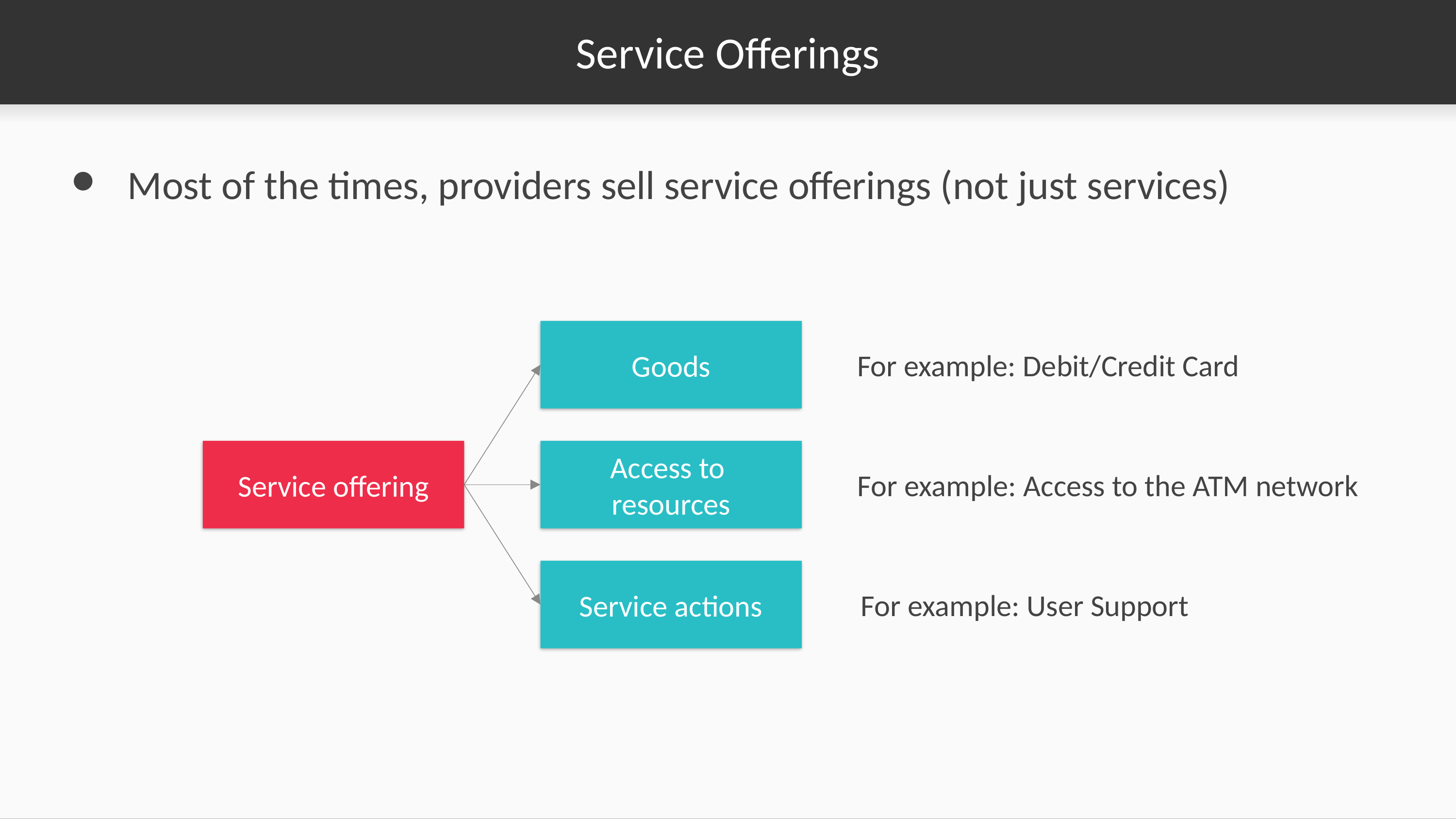

# Service Offerings
Most of the times, providers sell service offerings (not just services)
Goods
For example: Debit/Credit Card
Service offering
Access to
resources
For example: Access to the ATM network
Service actions
For example: User Support